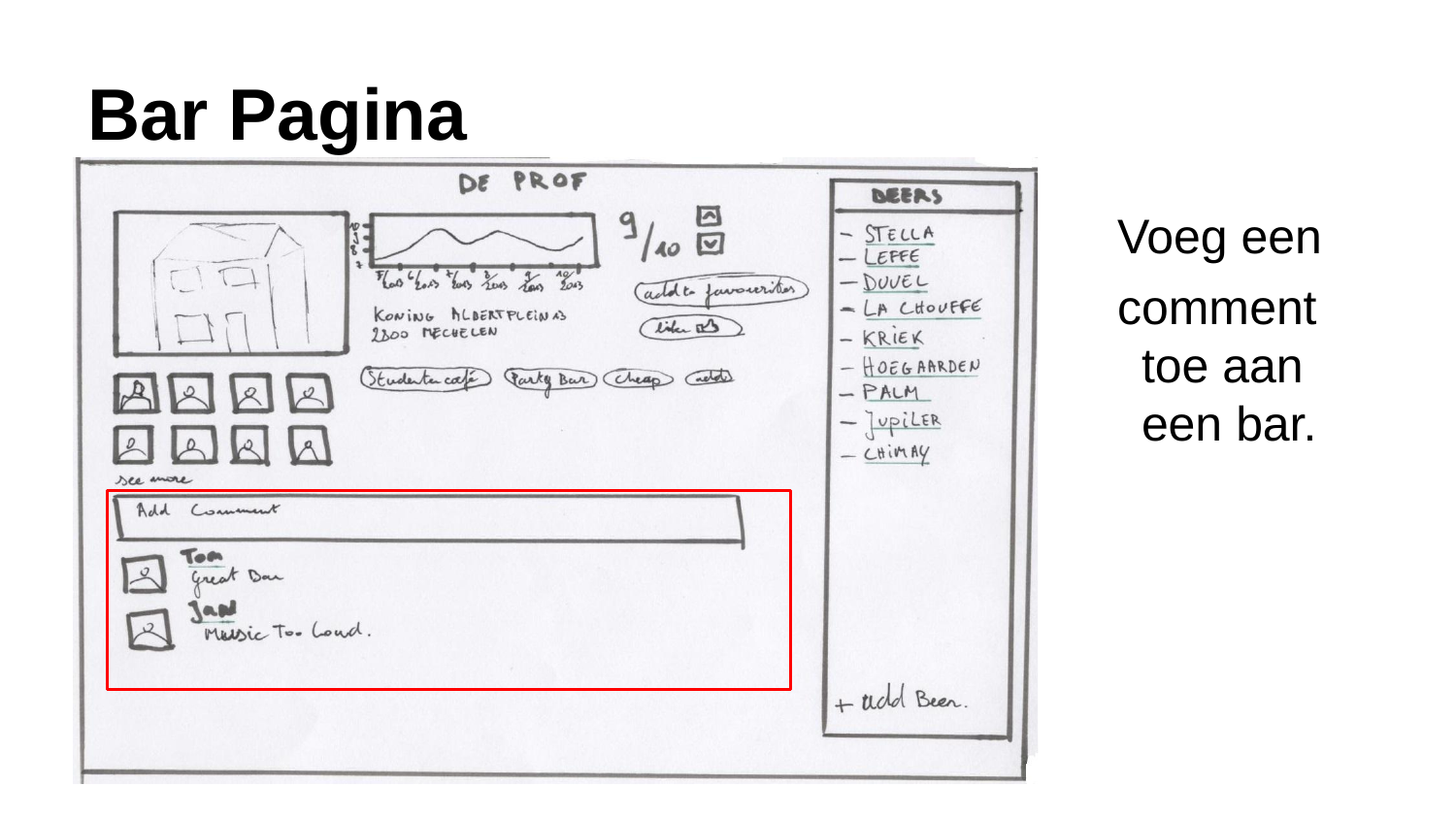

# Bar Pagina

Voeg een
comment toe aan een bar.